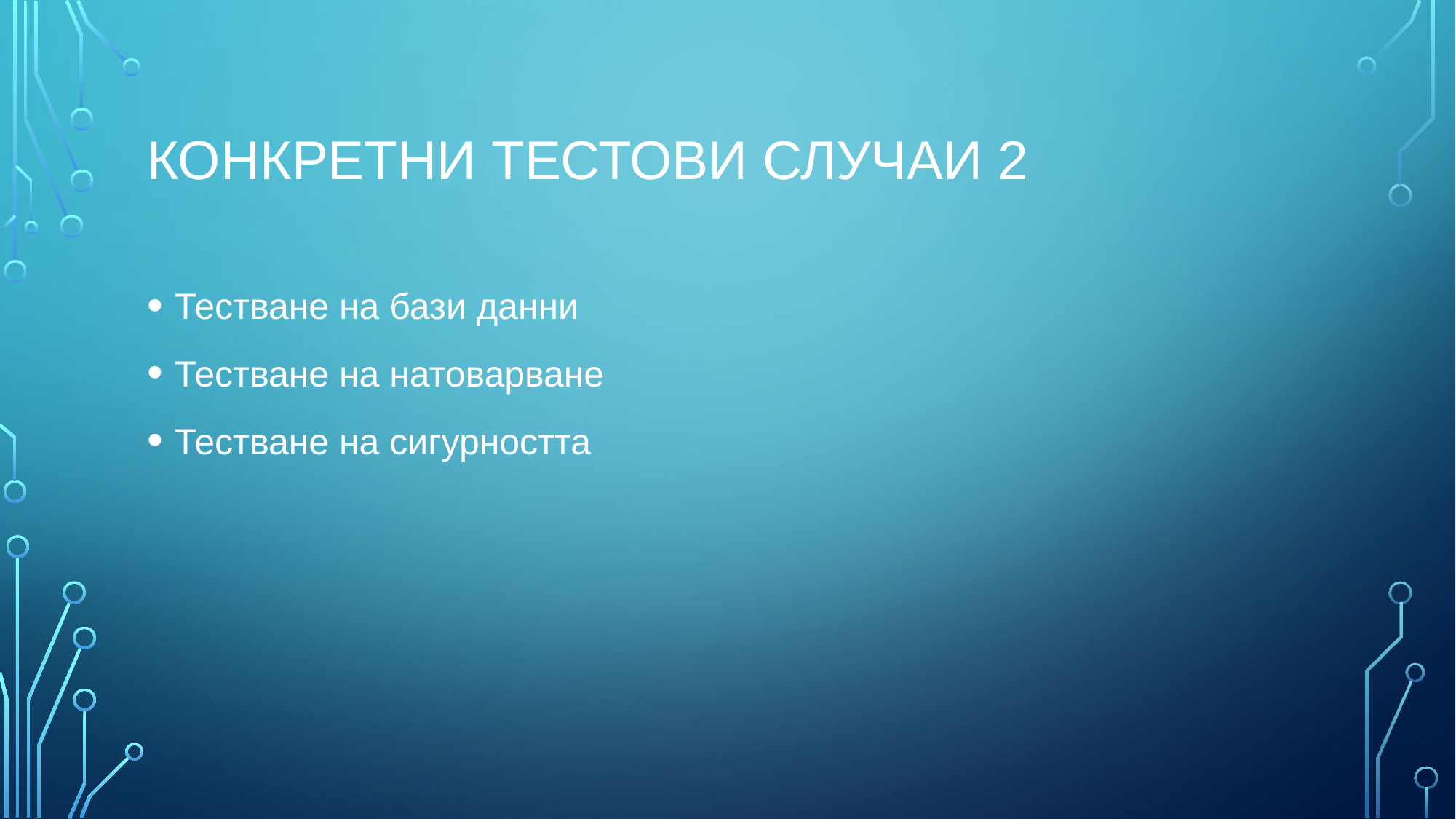

# Конкретни тестови случаи 2
Тестване на бази данни
Тестване на натоварване
Тестване на сигурността